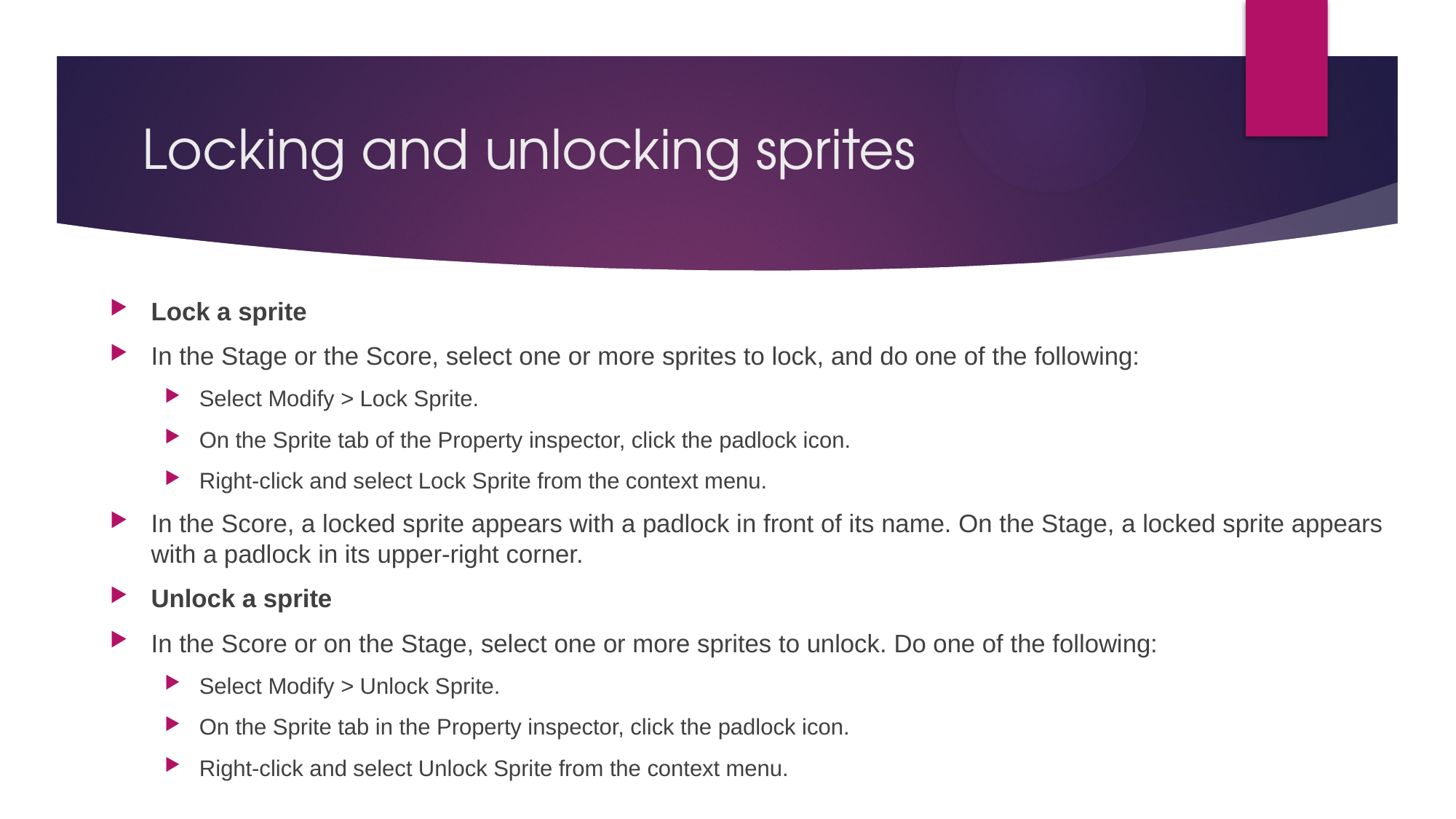

# Locking and unlocking sprites
Lock a sprite
In the Stage or the Score, select one or more sprites to lock, and do one of the following:
Select Modify > Lock Sprite.
On the Sprite tab of the Property inspector, click the padlock icon.
Right-click and select Lock Sprite from the context menu.
In the Score, a locked sprite appears with a padlock in front of its name. On the Stage, a locked sprite appears with a padlock in its upper-right corner.
Unlock a sprite
In the Score or on the Stage, select one or more sprites to unlock. Do one of the following:
Select Modify > Unlock Sprite.
On the Sprite tab in the Property inspector, click the padlock icon.
Right-click and select Unlock Sprite from the context menu.